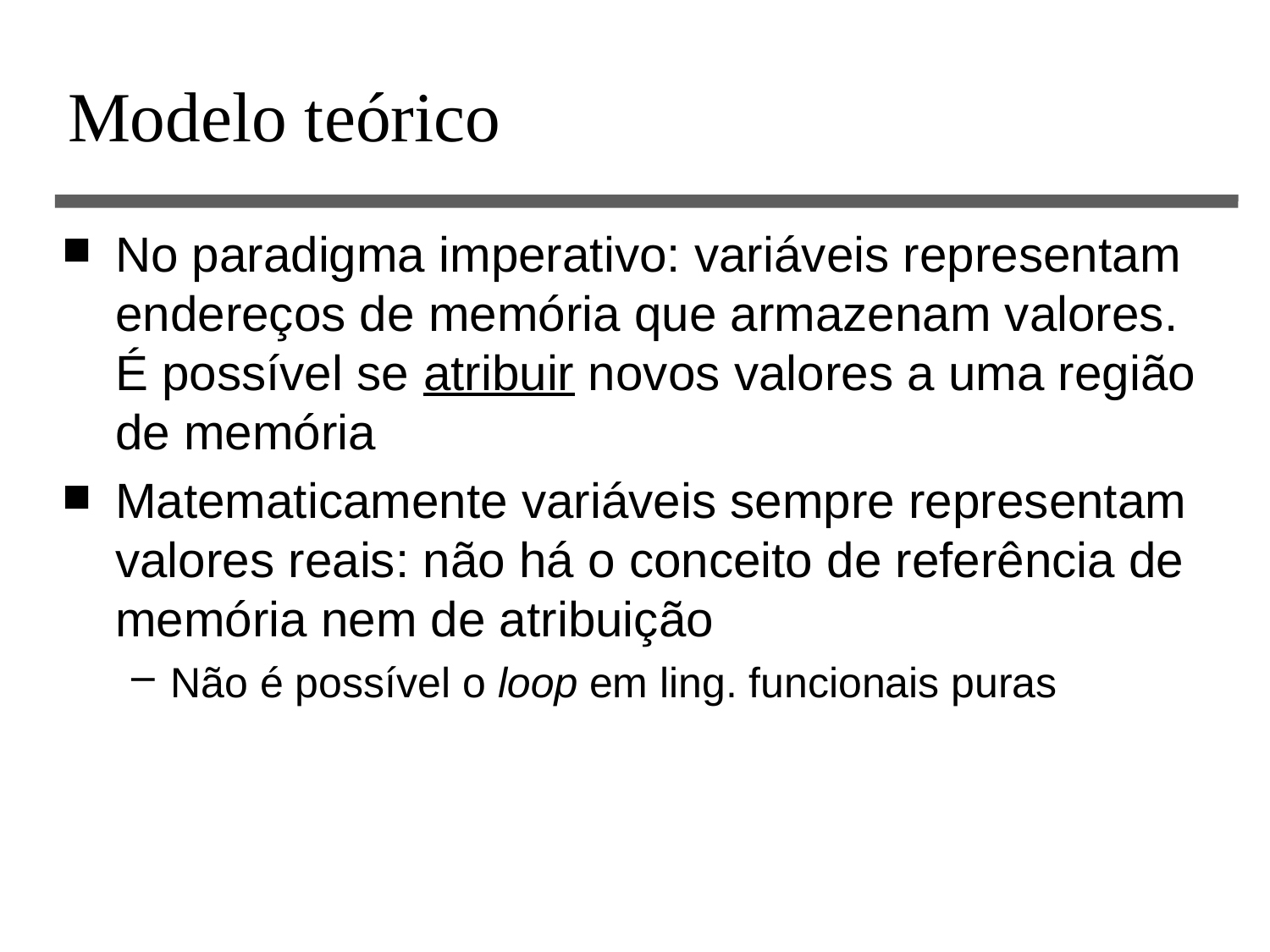

# Modelo teórico
No paradigma imperativo: variáveis representam endereços de memória que armazenam valores. É possível se atribuir novos valores a uma região de memória
Matematicamente variáveis sempre representam valores reais: não há o conceito de referência de memória nem de atribuição
Não é possível o loop em ling. funcionais puras